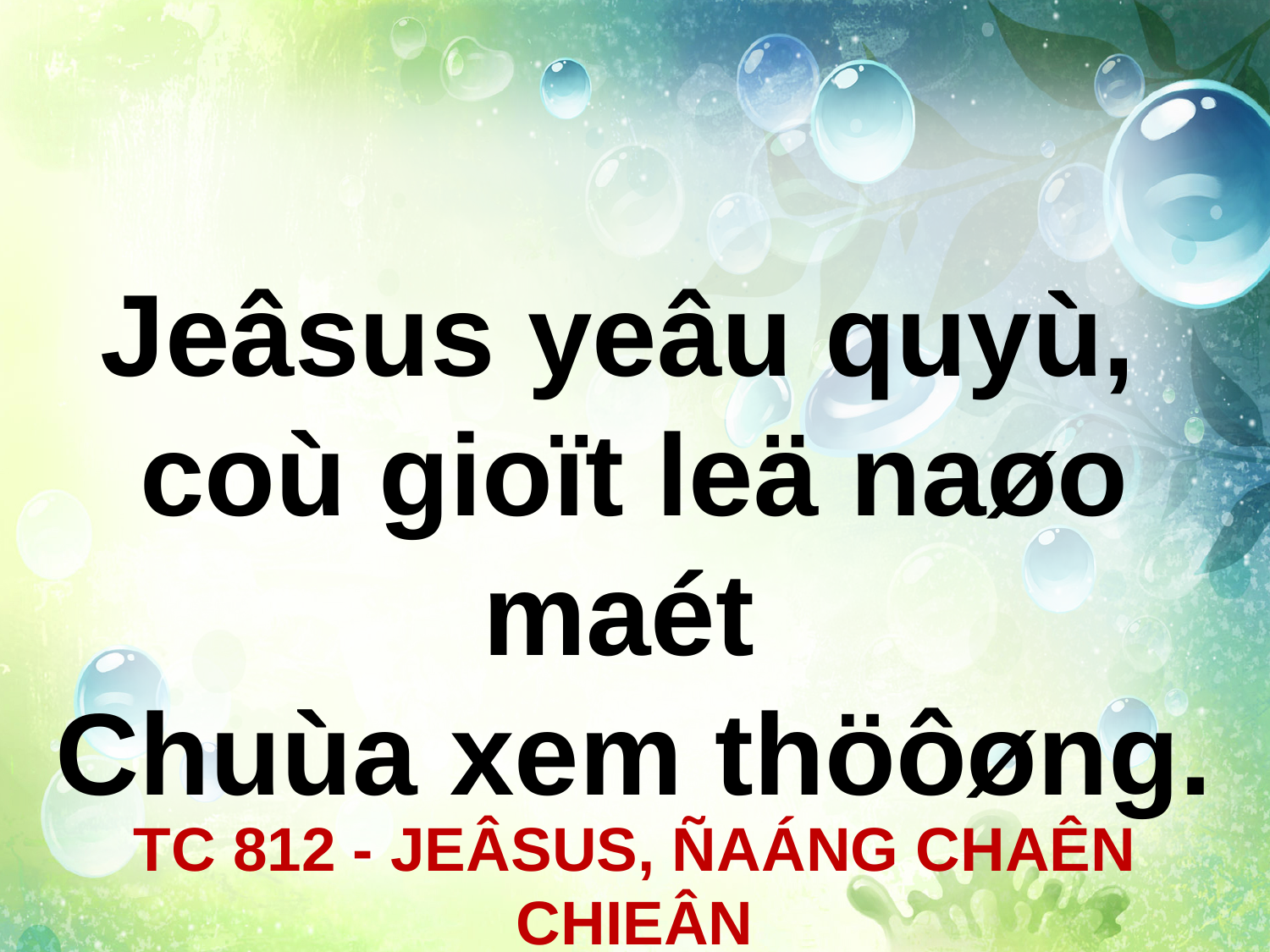

Jeâsus yeâu quyù,
coù gioït leä naøo maét
Chuùa xem thöôøng.
TC 812 - JEÂSUS, ÑAÁNG CHAÊN CHIEÂN